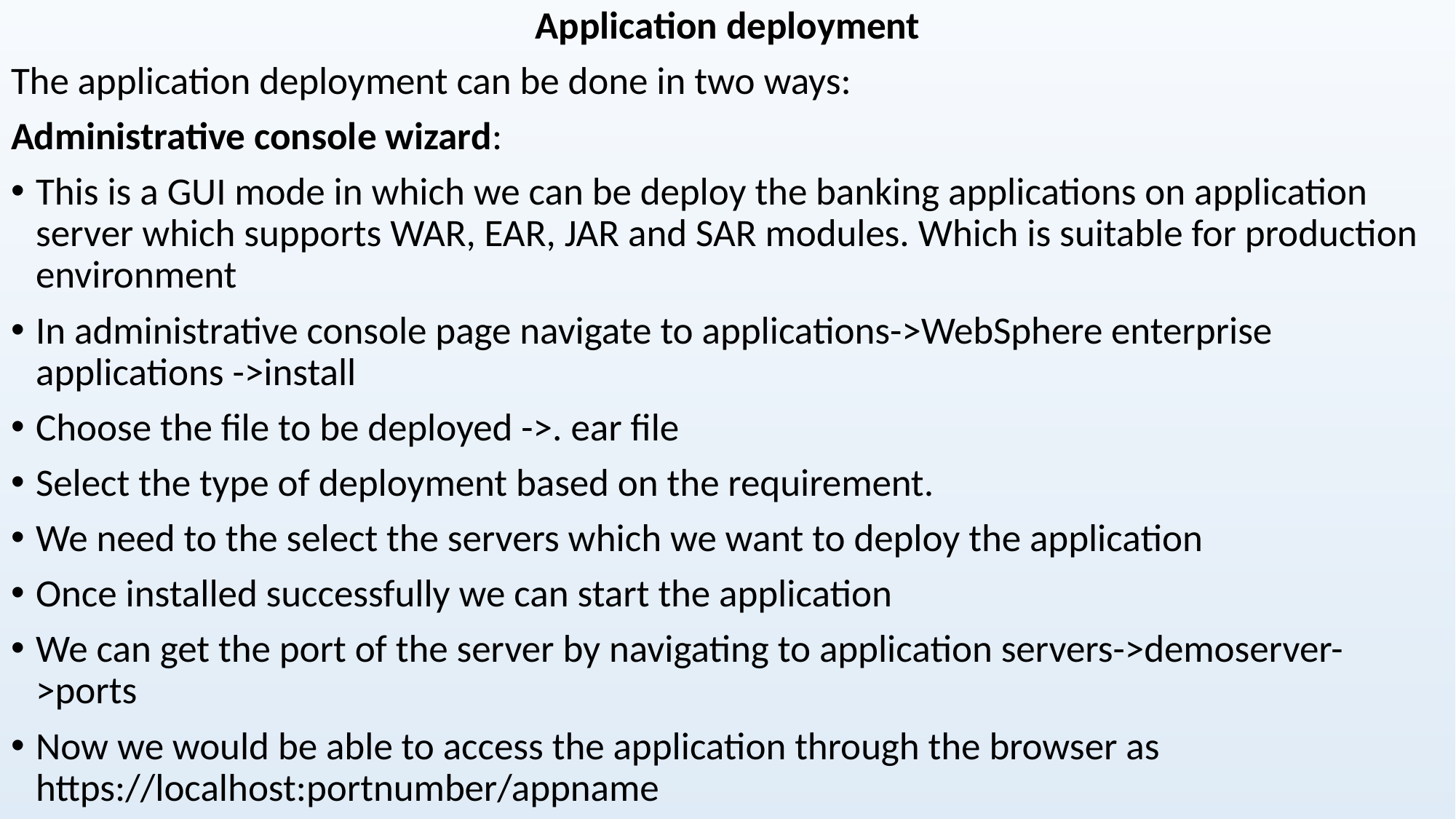

Application deployment
The application deployment can be done in two ways:
Administrative console wizard:
This is a GUI mode in which we can be deploy the banking applications on application server which supports WAR, EAR, JAR and SAR modules. Which is suitable for production environment
In administrative console page navigate to applications->WebSphere enterprise applications ->install
Choose the file to be deployed ->. ear file
Select the type of deployment based on the requirement.
We need to the select the servers which we want to deploy the application
Once installed successfully we can start the application
We can get the port of the server by navigating to application servers->demoserver->ports
Now we would be able to access the application through the browser as https://localhost:portnumber/appname